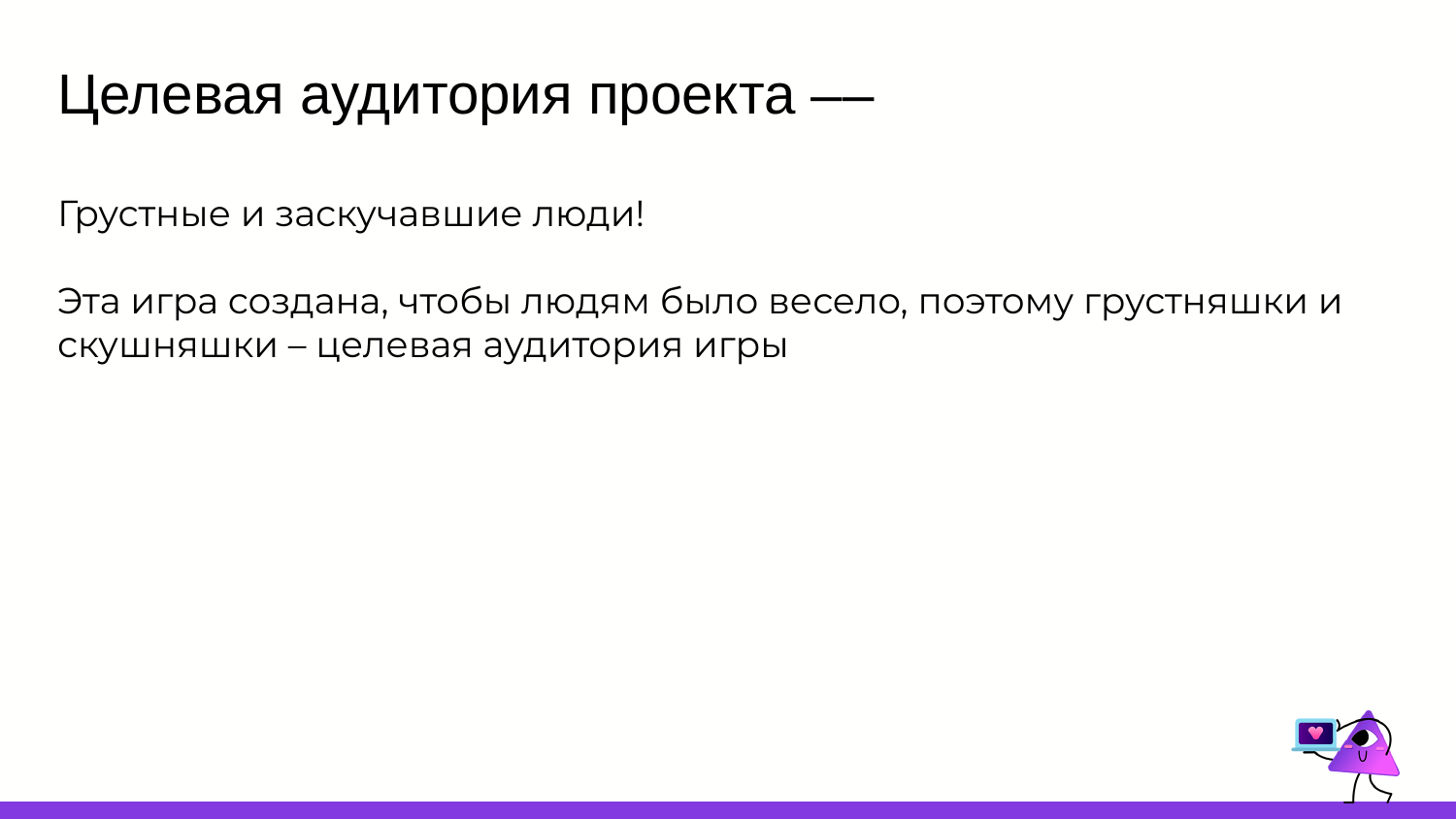

# Целевая аудитория проекта ––
Грустные и заскучавшие люди!

Эта игра создана, чтобы людям было весело, поэтому грустняшки и скушняшки – целевая аудитория игры